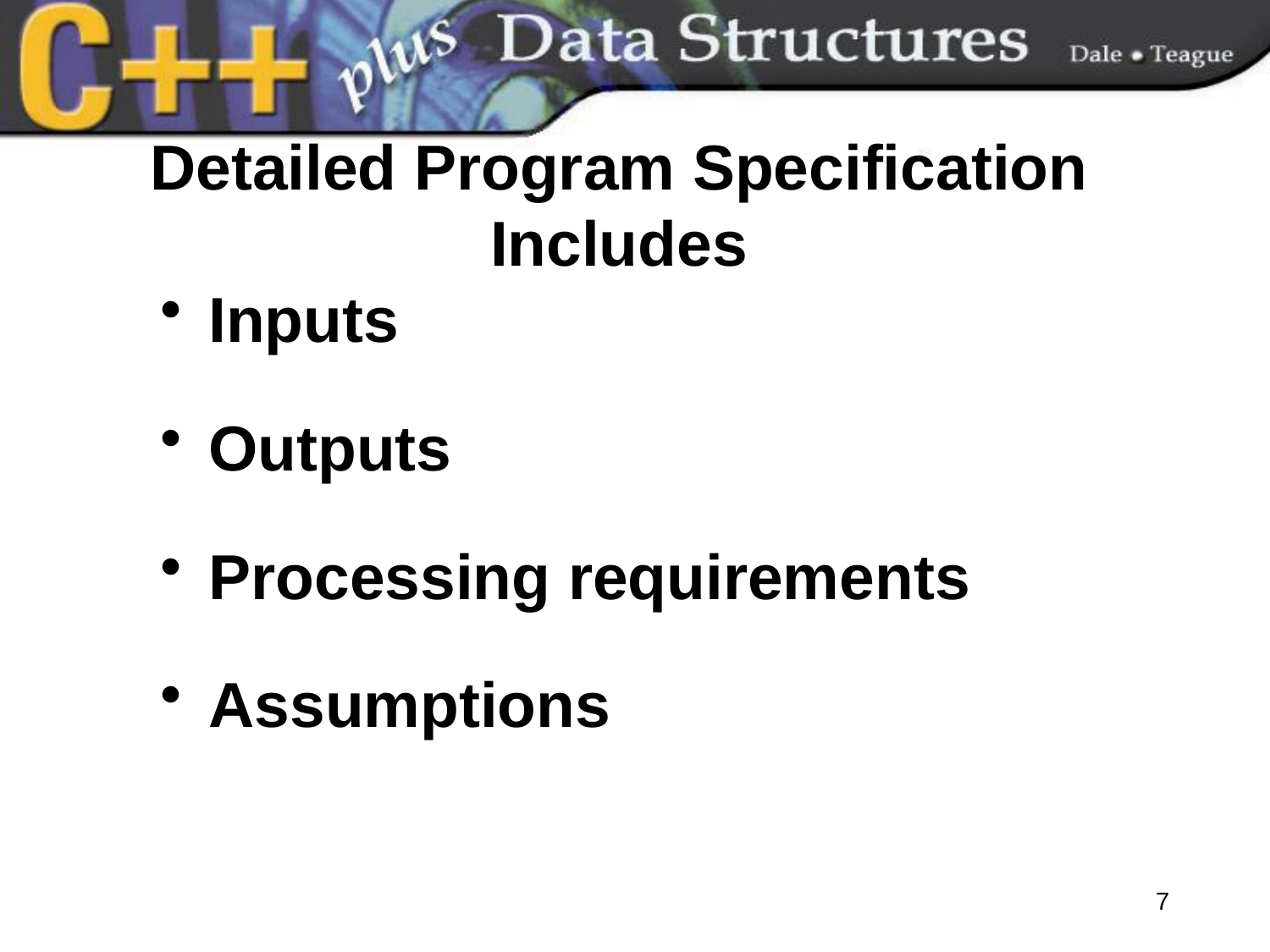

# Detailed Program Specification Includes

Inputs

Outputs

Processing requirements

Assumptions